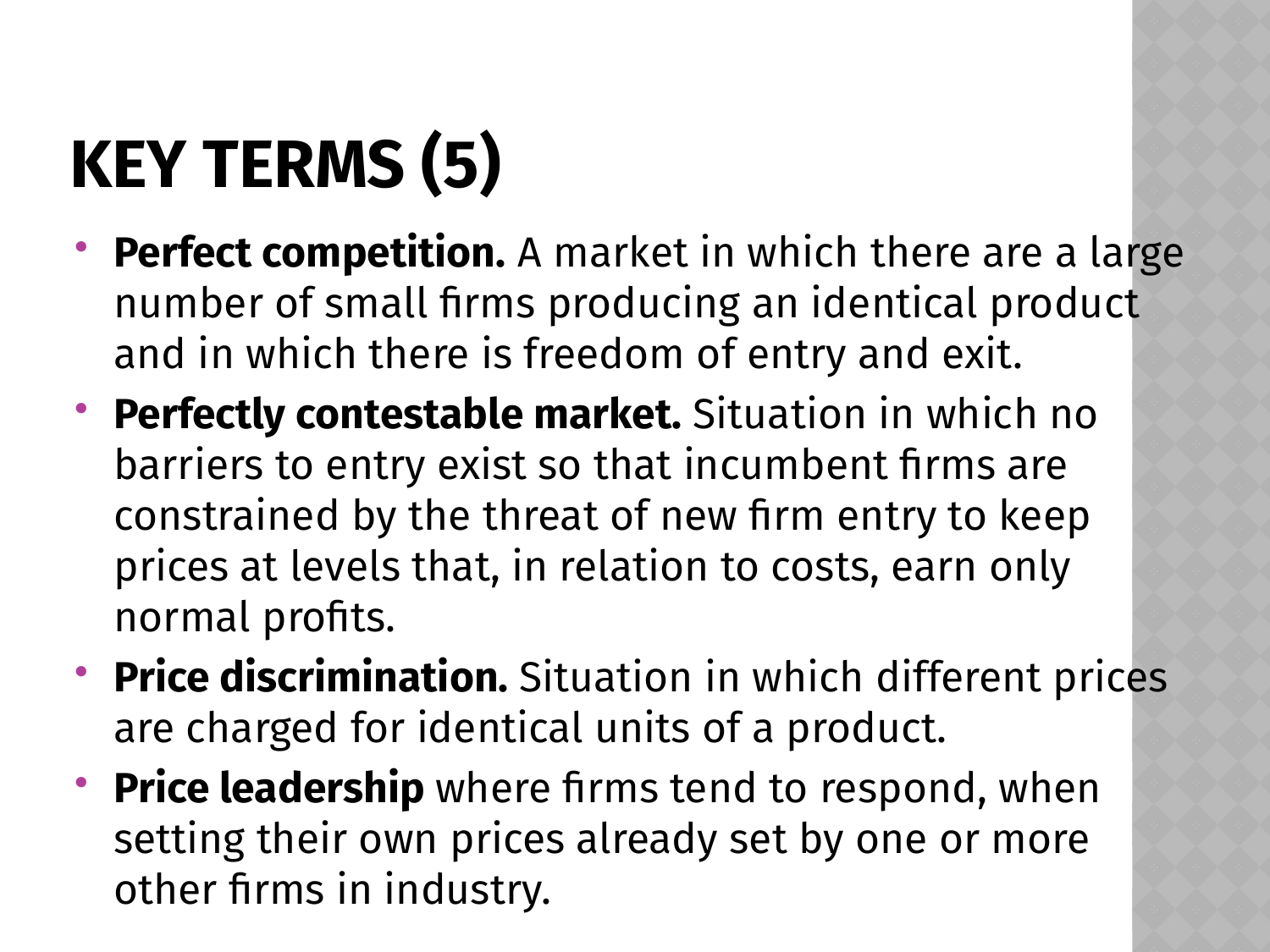

# Key terms (5)
Perfect competition. A market in which there are a large number of small firms producing an identical product and in which there is freedom of entry and exit.
Perfectly contestable market. Situation in which no barriers to entry exist so that incumbent firms are constrained by the threat of new firm entry to keep prices at levels that, in relation to costs, earn only normal profits.
Price discrimination. Situation in which different prices are charged for identical units of a product.
Price leadership where firms tend to respond, when setting their own prices already set by one or more other firms in industry.